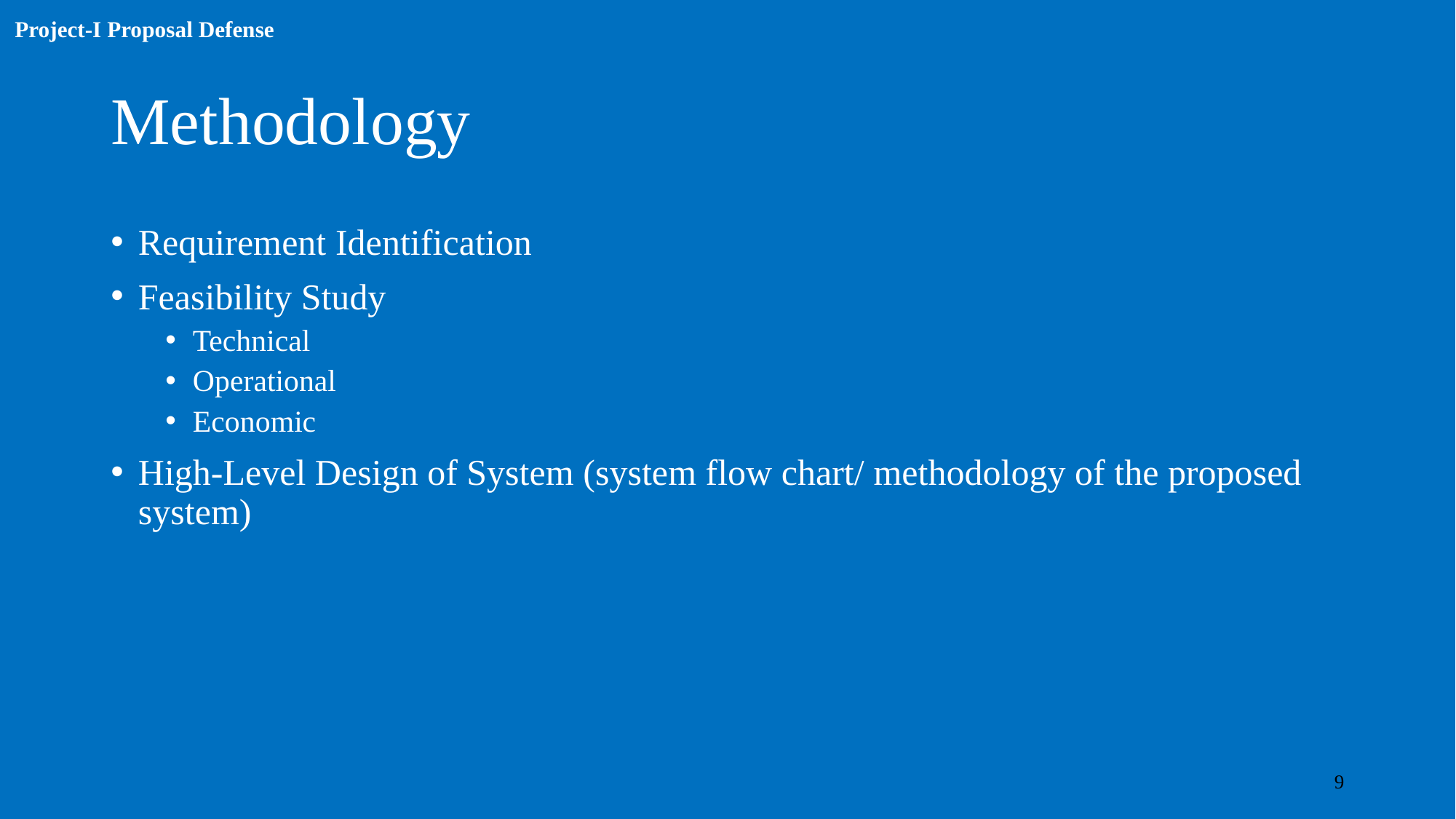

# Methodology
Requirement Identification
Feasibility Study
Technical
Operational
Economic
High-Level Design of System (system flow chart/ methodology of the proposed system)

9